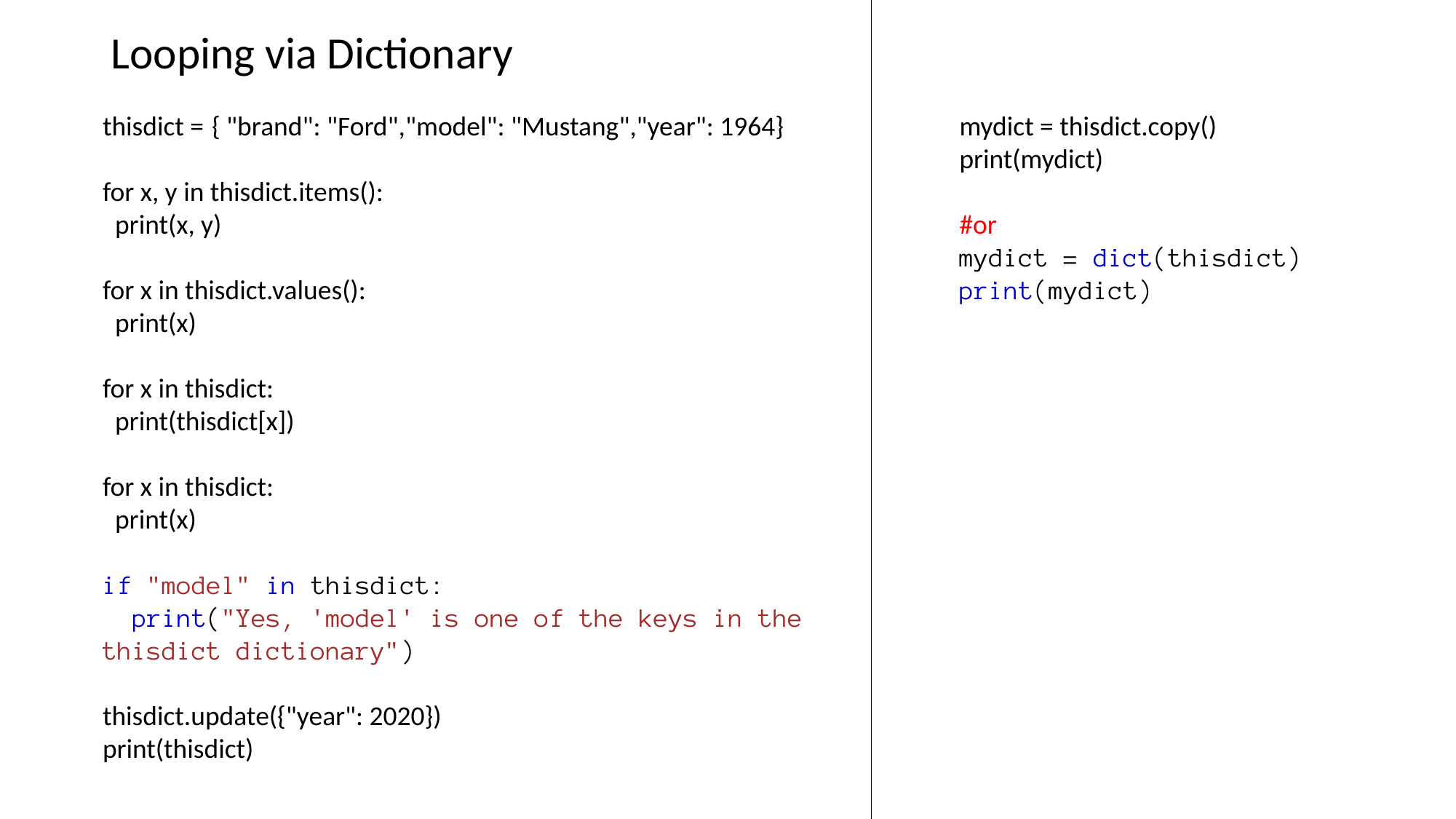

# Looping via Dictionary
thisdict =	{ "brand": "Ford","model": "Mustang","year": 1964}

for x, y in thisdict.items():
  print(x, y)

for x in thisdict.values():
  print(x)

for x in thisdict:
  print(thisdict[x])

for x in thisdict:
  print(x)

if "model" in thisdict:
  print("Yes, 'model' is one of the keys in the thisdict dictionary")

thisdict.update({"year": 2020})
print(thisdict)
mydict = thisdict.copy()
print(mydict)

#or
mydict = dict(thisdict)
print(mydict)